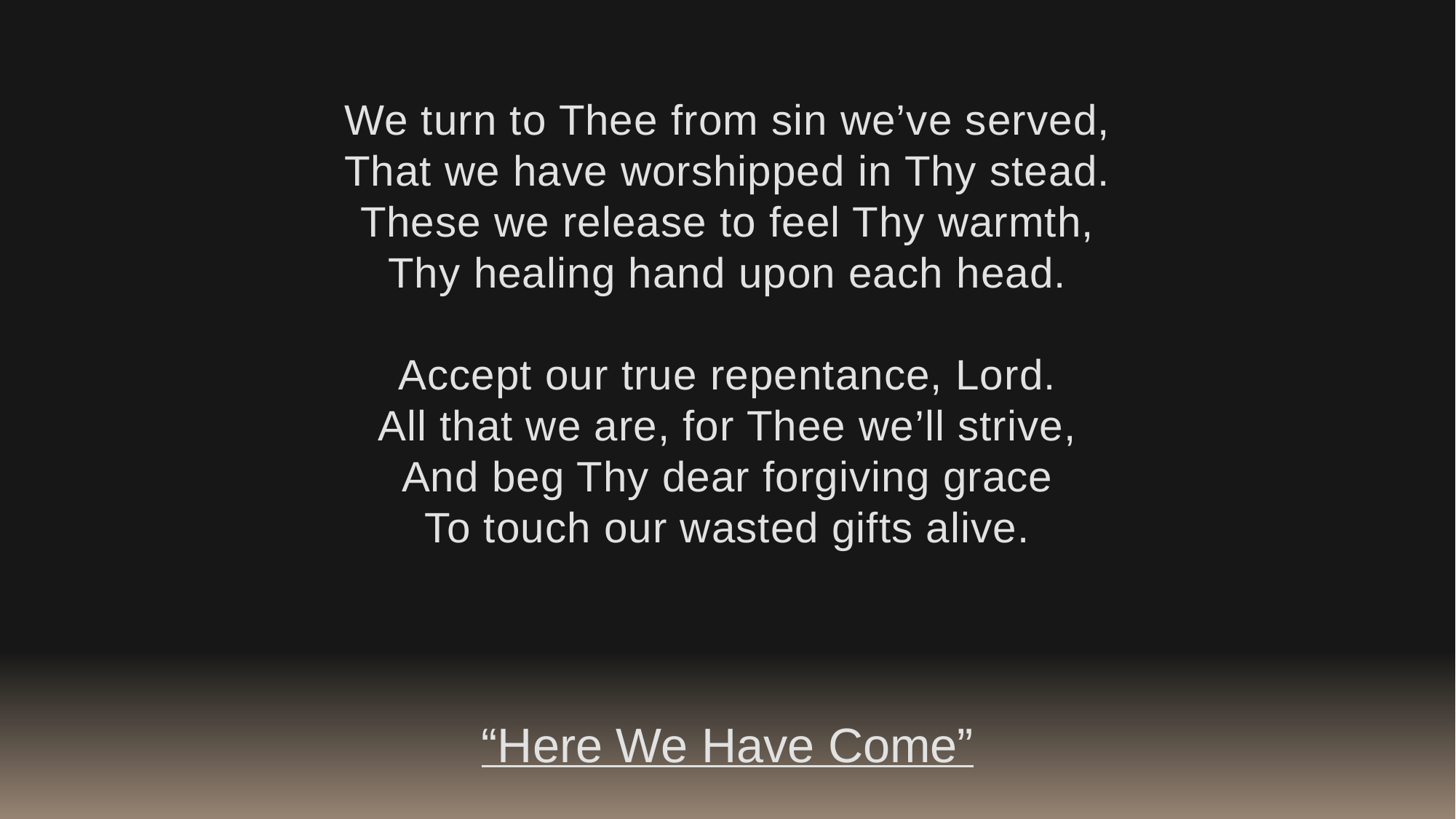

We turn to Thee from sin we’ve served,
That we have worshipped in Thy stead.
These we release to feel Thy warmth,
Thy healing hand upon each head.

Accept our true repentance, Lord.
All that we are, for Thee we’ll strive,
And beg Thy dear forgiving grace
To touch our wasted gifts alive.

“Here We Have Come”